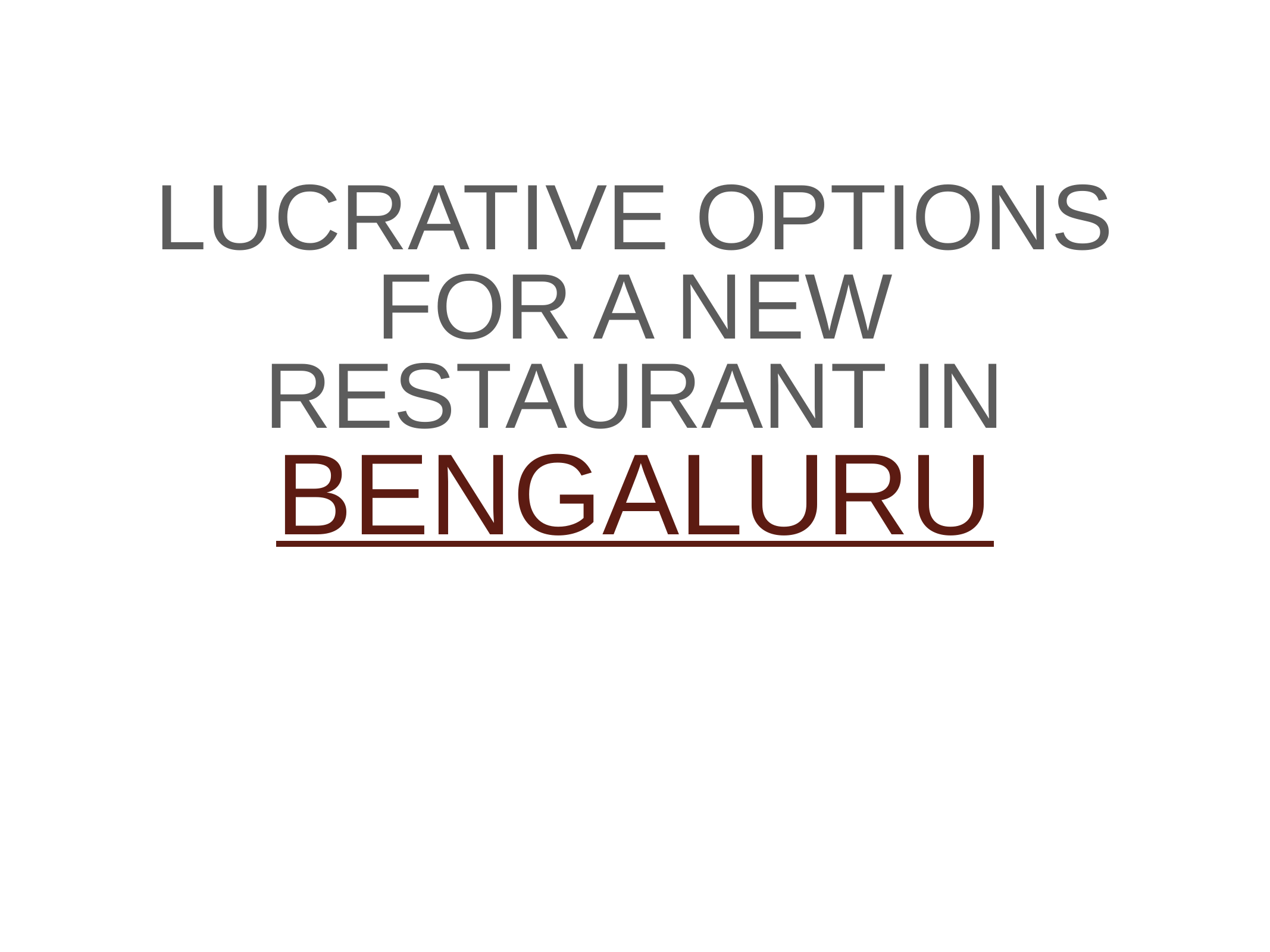

# Lucrative options for a new restaurant in bengaluru